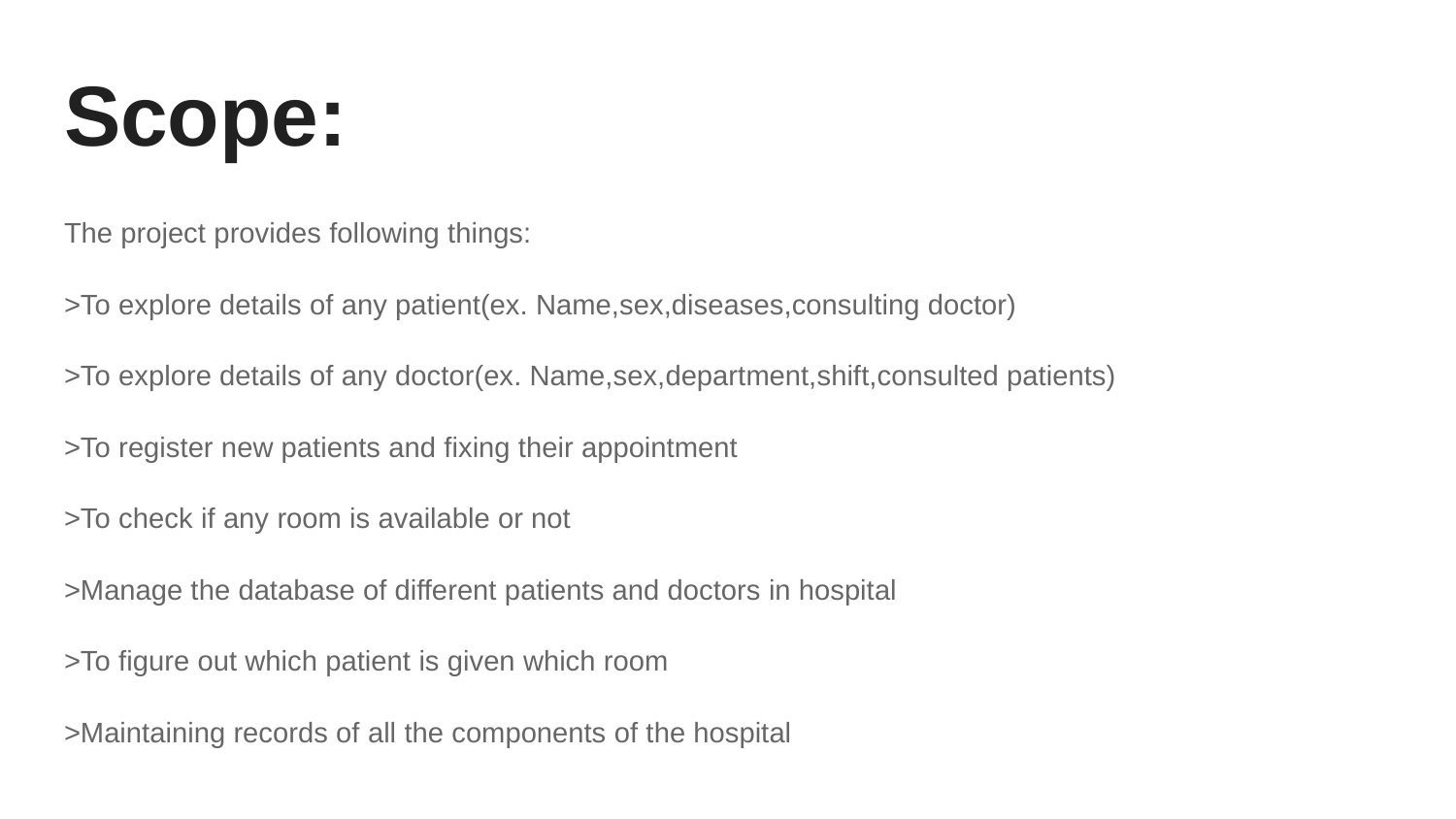

# Scope:
The project provides following things:
>To explore details of any patient(ex. Name,sex,diseases,consulting doctor)
>To explore details of any doctor(ex. Name,sex,department,shift,consulted patients)
>To register new patients and fixing their appointment
>To check if any room is available or not
>Manage the database of different patients and doctors in hospital
>To figure out which patient is given which room
>Maintaining records of all the components of the hospital